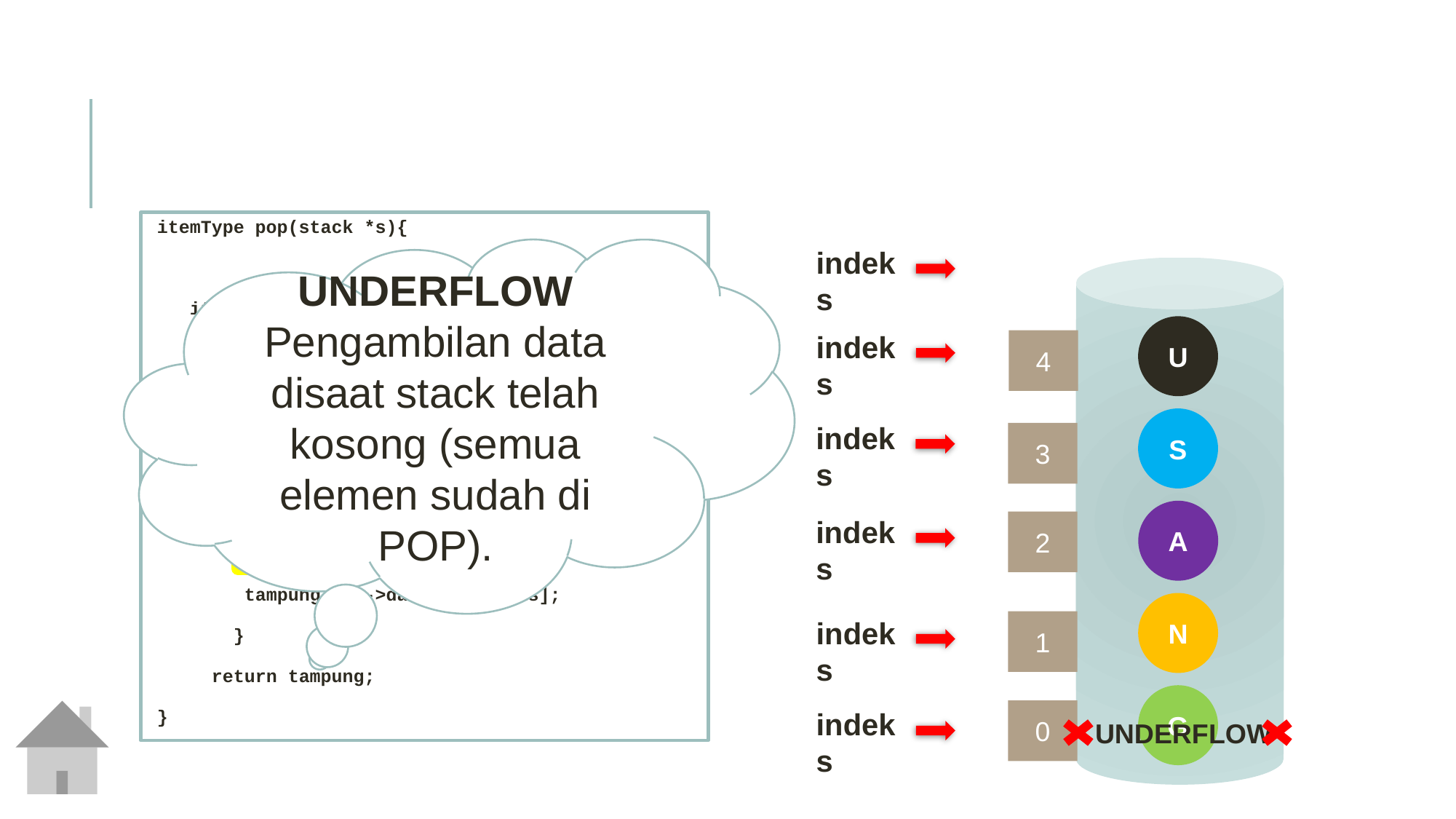

itemType pop(stack *s){

   itemType tampung;
   if (isEmpty(s)) {
        puts("Stack kosong ");
        tampung = ' ';
   }
   else {
        --s->indeks;
        tampung = s->data[s->indeks];
       }
     return tampung;
}
UNDERFLOW
Pengambilan data disaat stack telah kosong (semua elemen sudah di POP).
indeks

U
indeks

4
S
indeks

3
A
indeks

2

N
indeks

1

G
indeks

0
UNDERFLOW